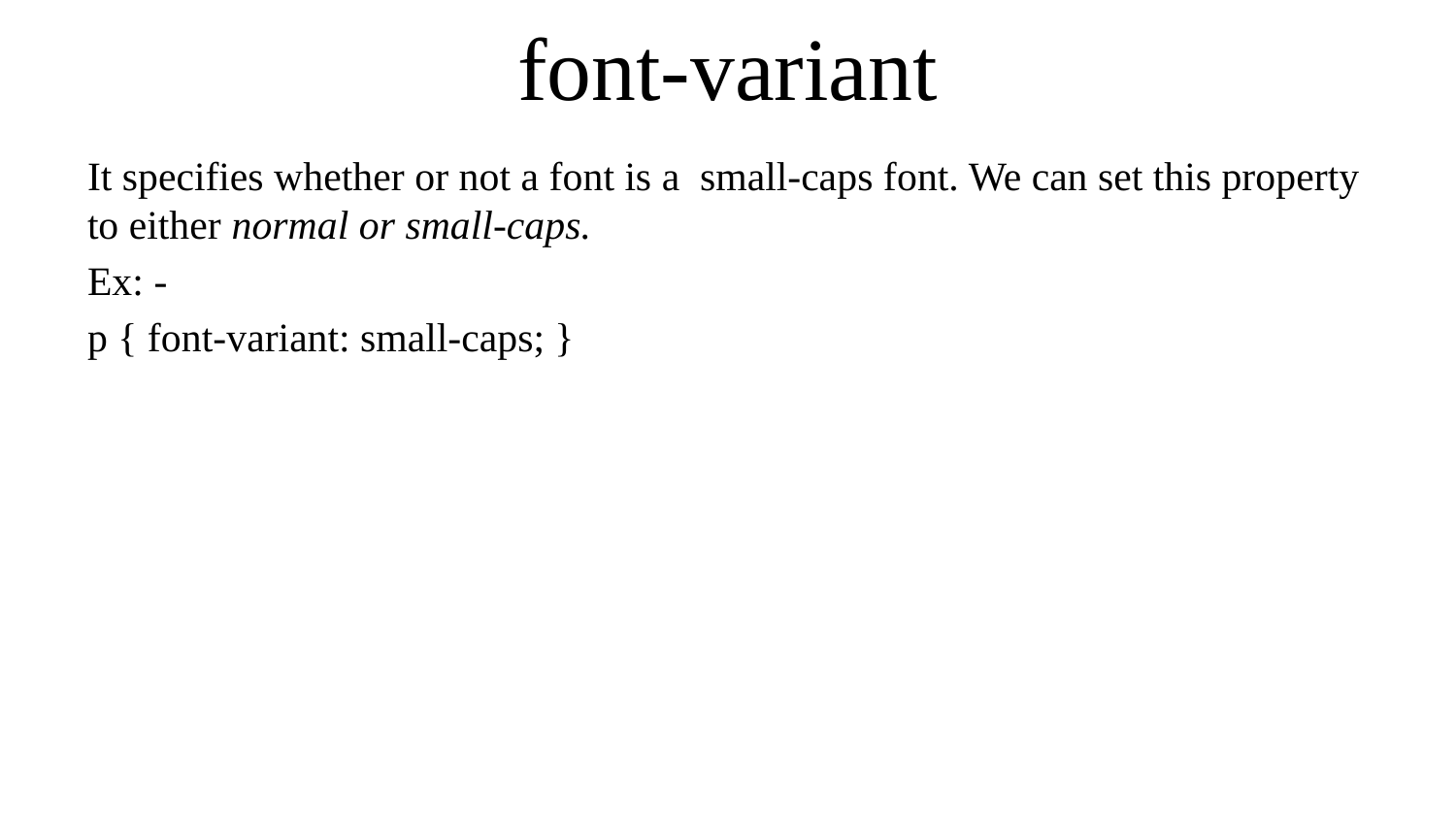

# font-variant
It specifies whether or not a font is a  small-caps font. We can set this property to either normal or small-caps.
Ex: -
p { font-variant: small-caps; }